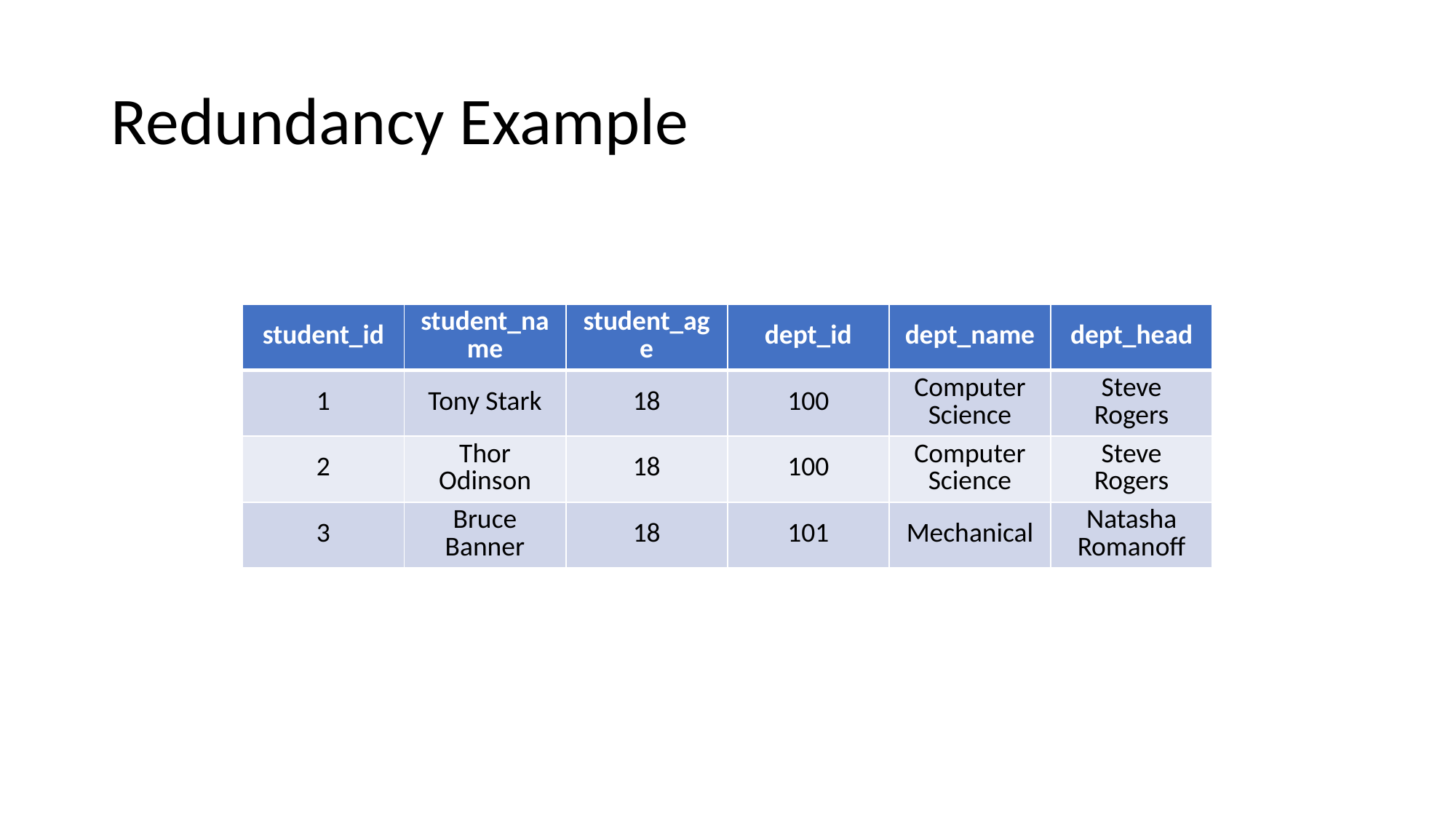

# Redundancy Example
| student\_id | student\_name | student\_age | dept\_id | dept\_name | dept\_head |
| --- | --- | --- | --- | --- | --- |
| 1 | Tony Stark | 18 | 100 | Computer Science | Steve Rogers |
| 2 | Thor Odinson | 18 | 100 | Computer Science | Steve Rogers |
| 3 | Bruce Banner | 18 | 101 | Mechanical | Natasha Romanoff |